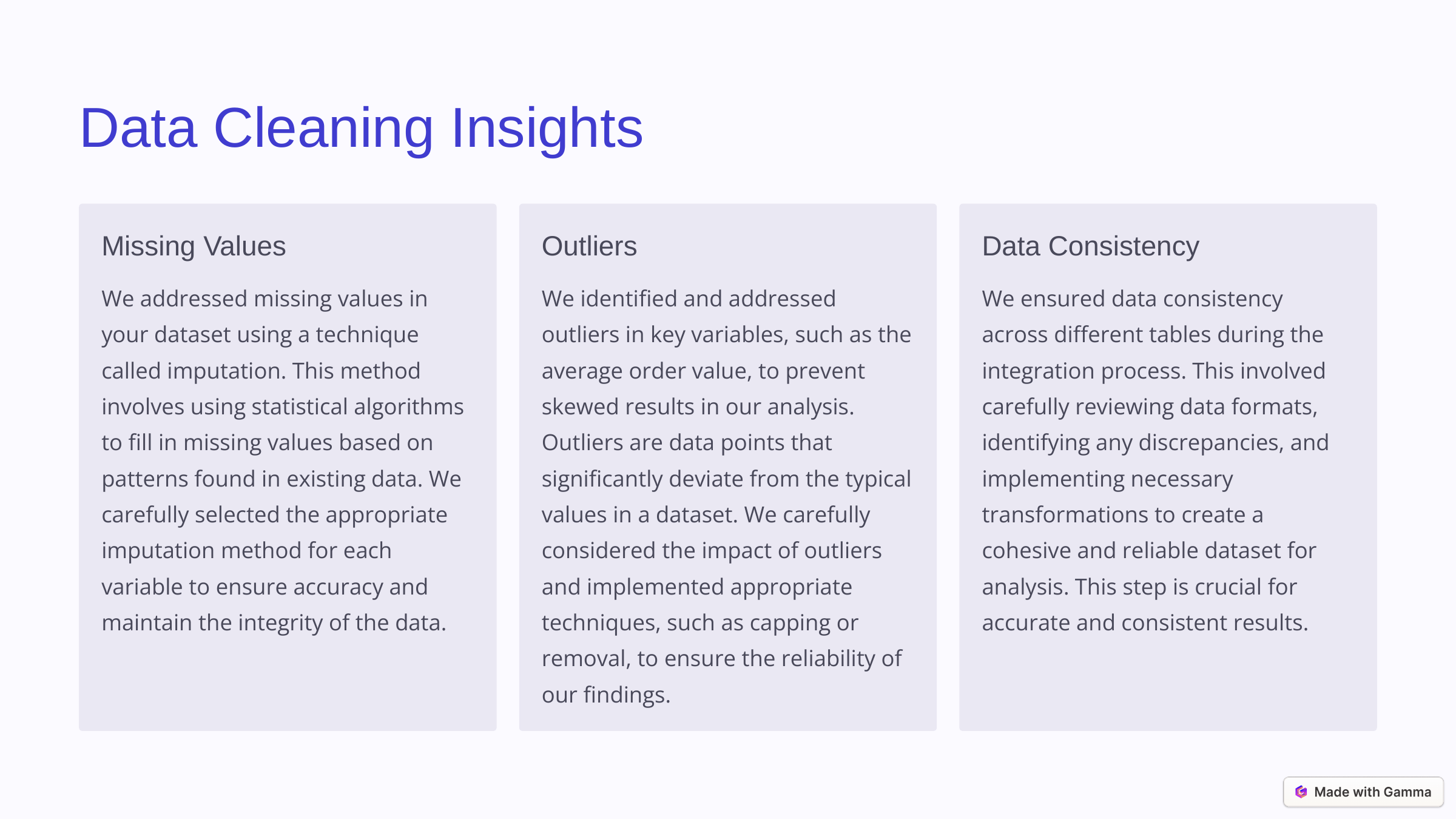

Data Cleaning Insights

Missing Values
Outliers
Data Consistency
We addressed missing values in your dataset using a technique called imputation. This method involves using statistical algorithms to fill in missing values based on patterns found in existing data. We carefully selected the appropriate imputation method for each variable to ensure accuracy and maintain the integrity of the data.
We identified and addressed outliers in key variables, such as the average order value, to prevent skewed results in our analysis. Outliers are data points that significantly deviate from the typical values in a dataset. We carefully considered the impact of outliers and implemented appropriate techniques, such as capping or removal, to ensure the reliability of our findings.
We ensured data consistency across different tables during the integration process. This involved carefully reviewing data formats, identifying any discrepancies, and implementing necessary transformations to create a cohesive and reliable dataset for analysis. This step is crucial for accurate and consistent results.